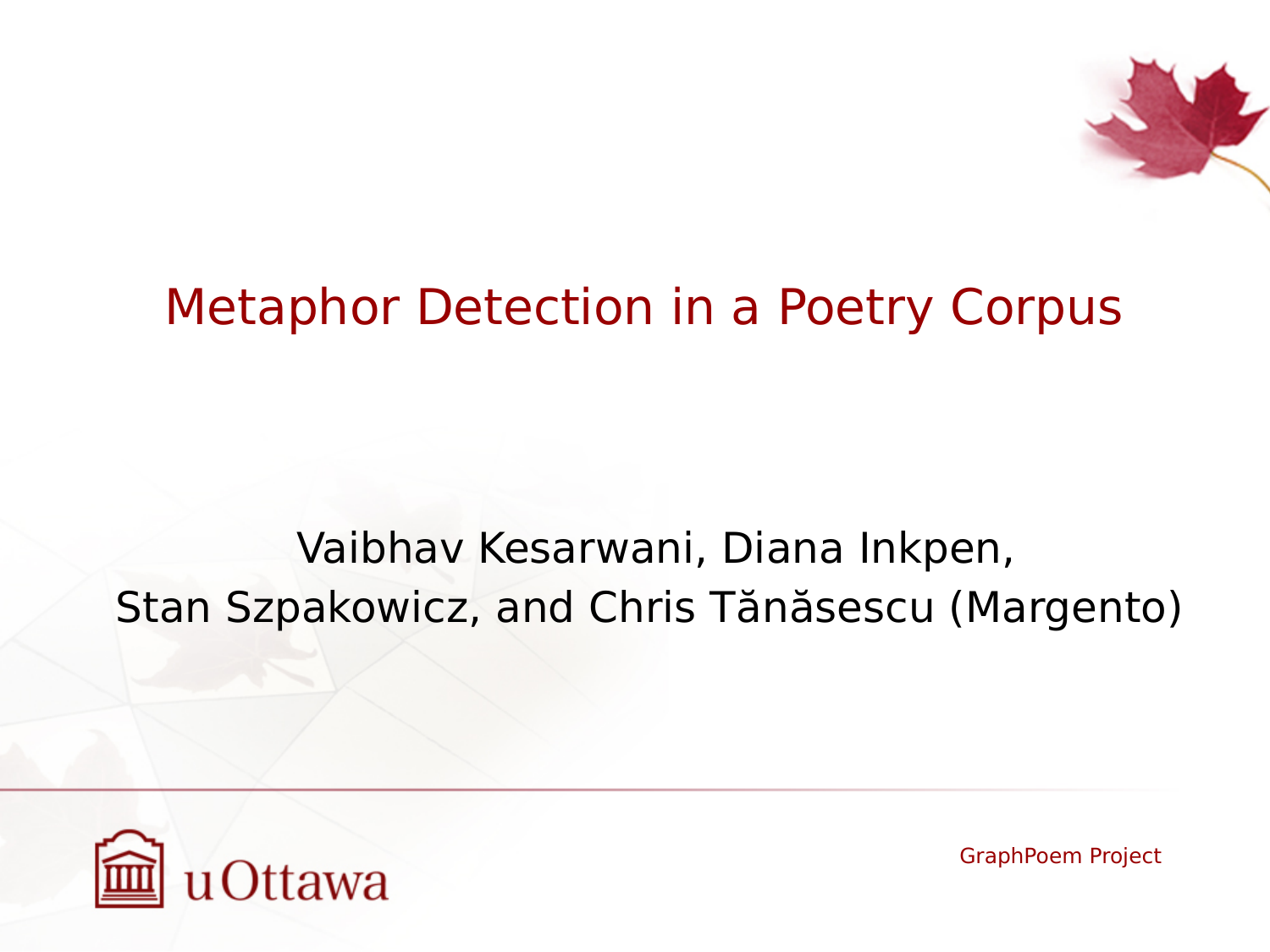

# Metaphor Detection in a Poetry Corpus
Vaibhav Kesarwani, Diana Inkpen,
Stan Szpakowicz, and Chris Tănăsescu (Margento)
GraphPoem Project